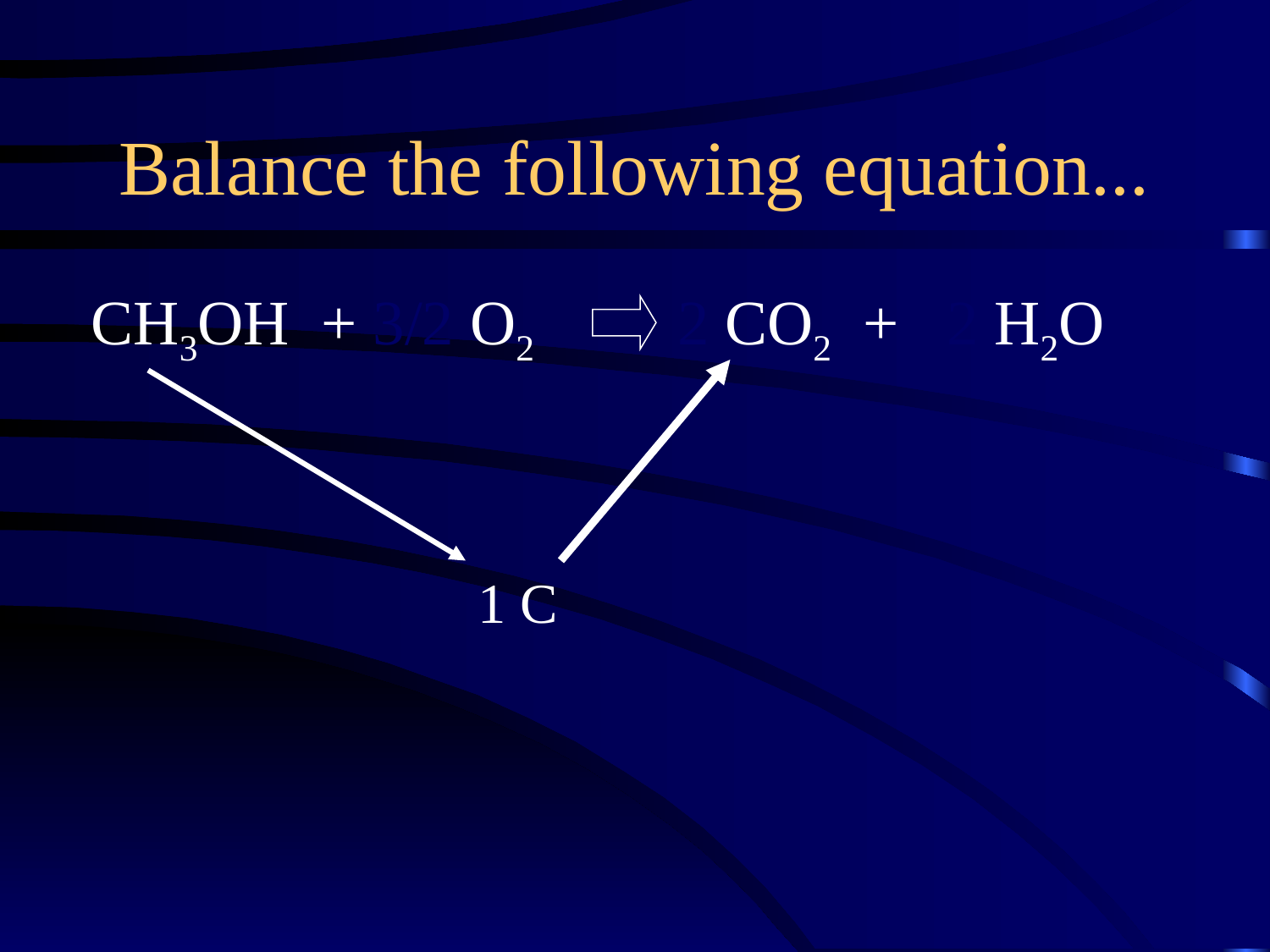

Balance the following equation...
CH3OH  + 3/2 O2         2 CO2  +   2 H2O

1 C